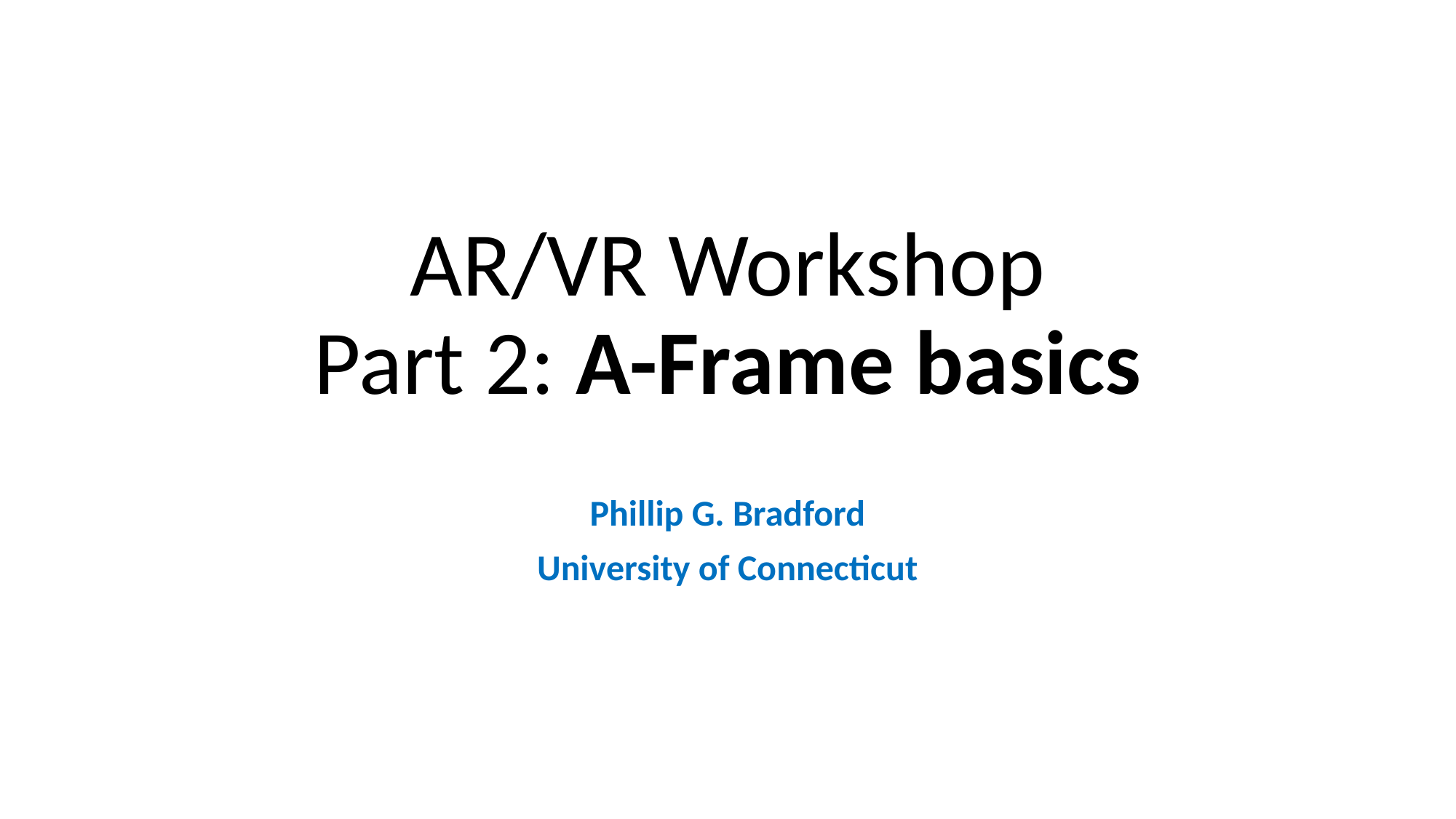

# AR/VR Workshop Part 2: A-Frame basics

Phillip G. Bradford
University of Connecticut